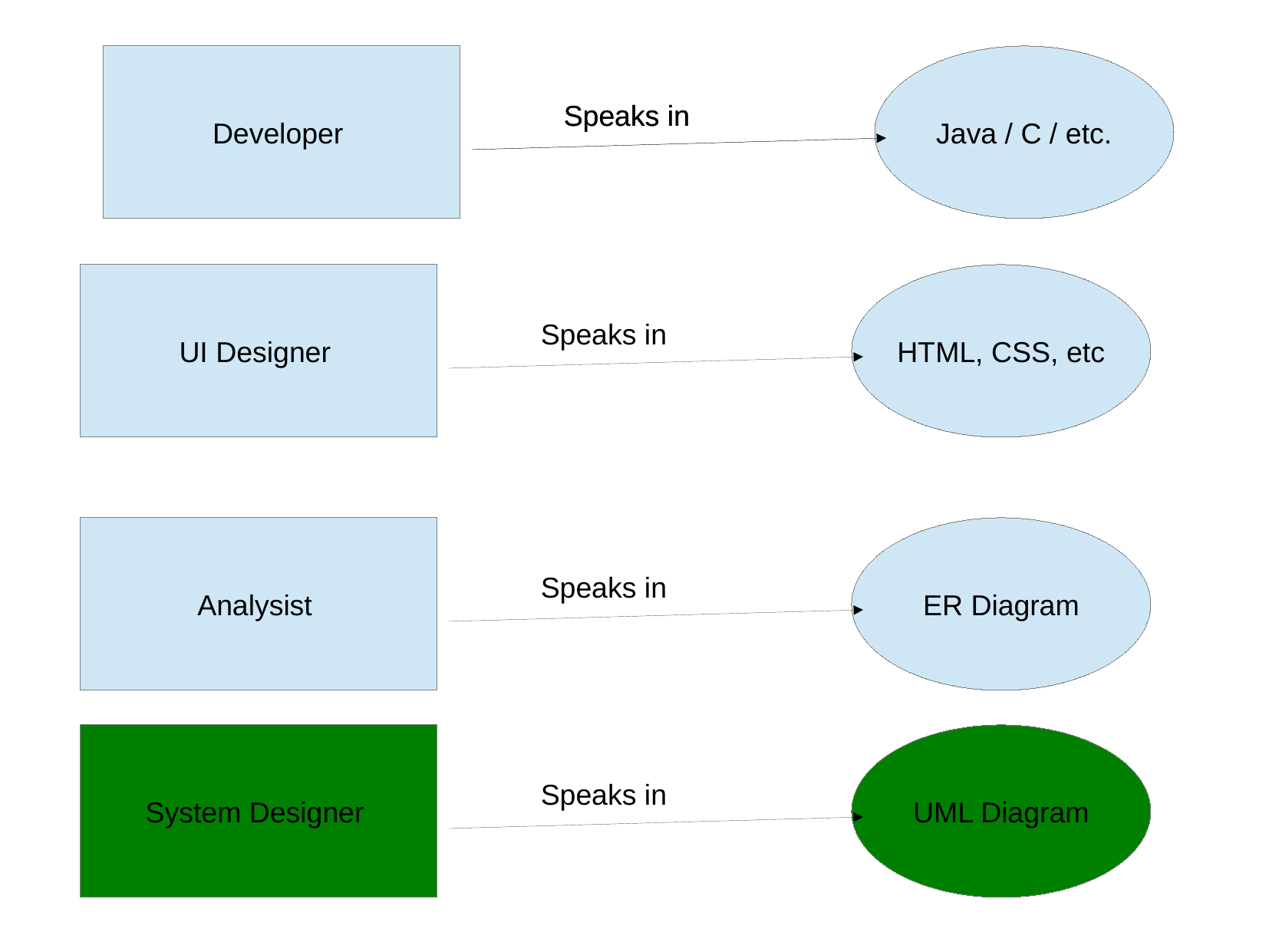

Developer
Developer
Java / C / etc.
Java / C / etc.
Speaks in
Speaks in

UI Designer
HTML, CSS, etc
Speaks in

Analysist
ER Diagram
Speaks in

System Designer
UML Diagram
Speaks in